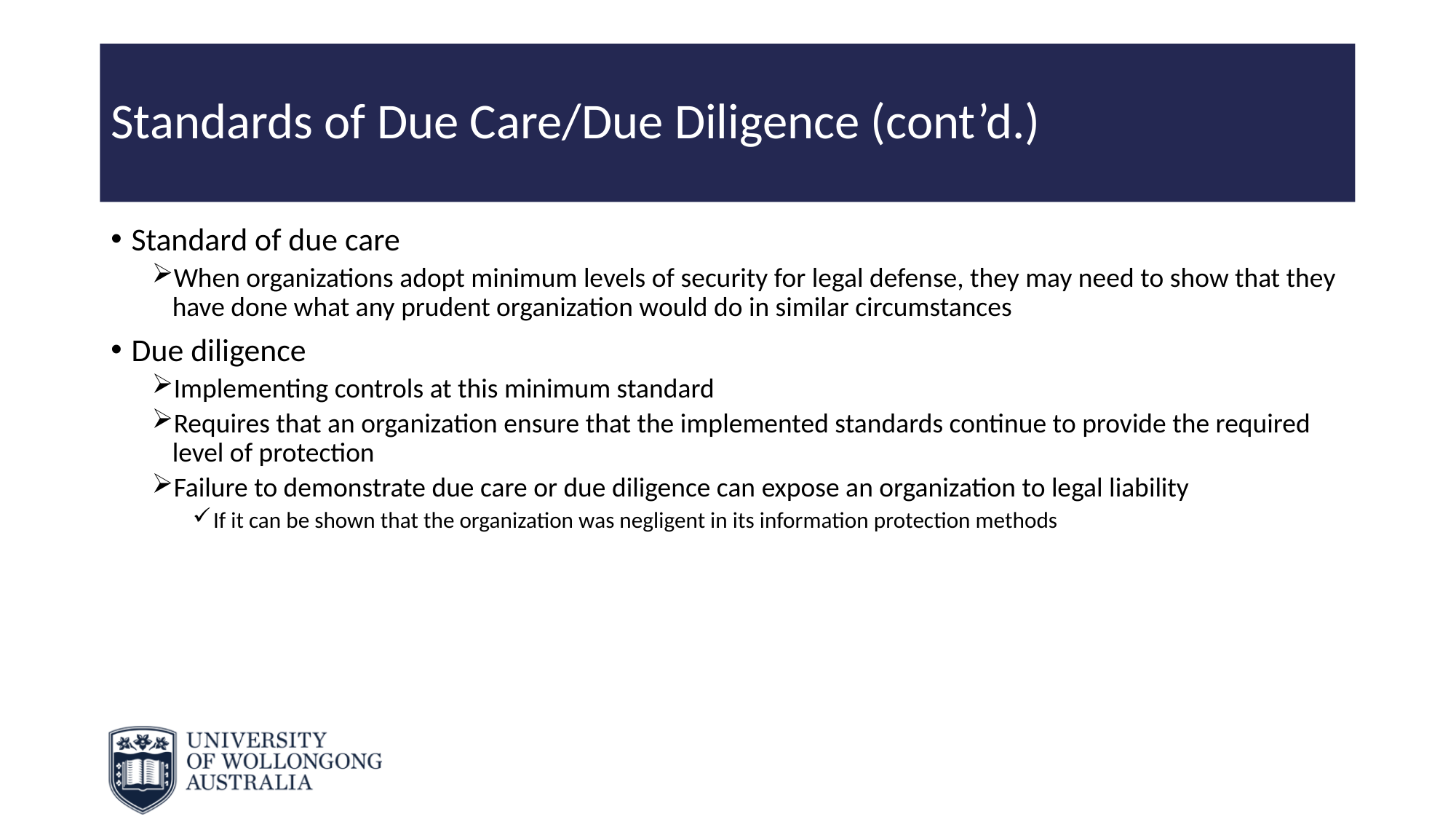

# Standards of Due Care/Due Diligence (cont’d.)
Standard of due care
When organizations adopt minimum levels of security for legal defense, they may need to show that they have done what any prudent organization would do in similar circumstances
Due diligence
Implementing controls at this minimum standard
Requires that an organization ensure that the implemented standards continue to provide the required level of protection
Failure to demonstrate due care or due diligence can expose an organization to legal liability
If it can be shown that the organization was negligent in its information protection methods